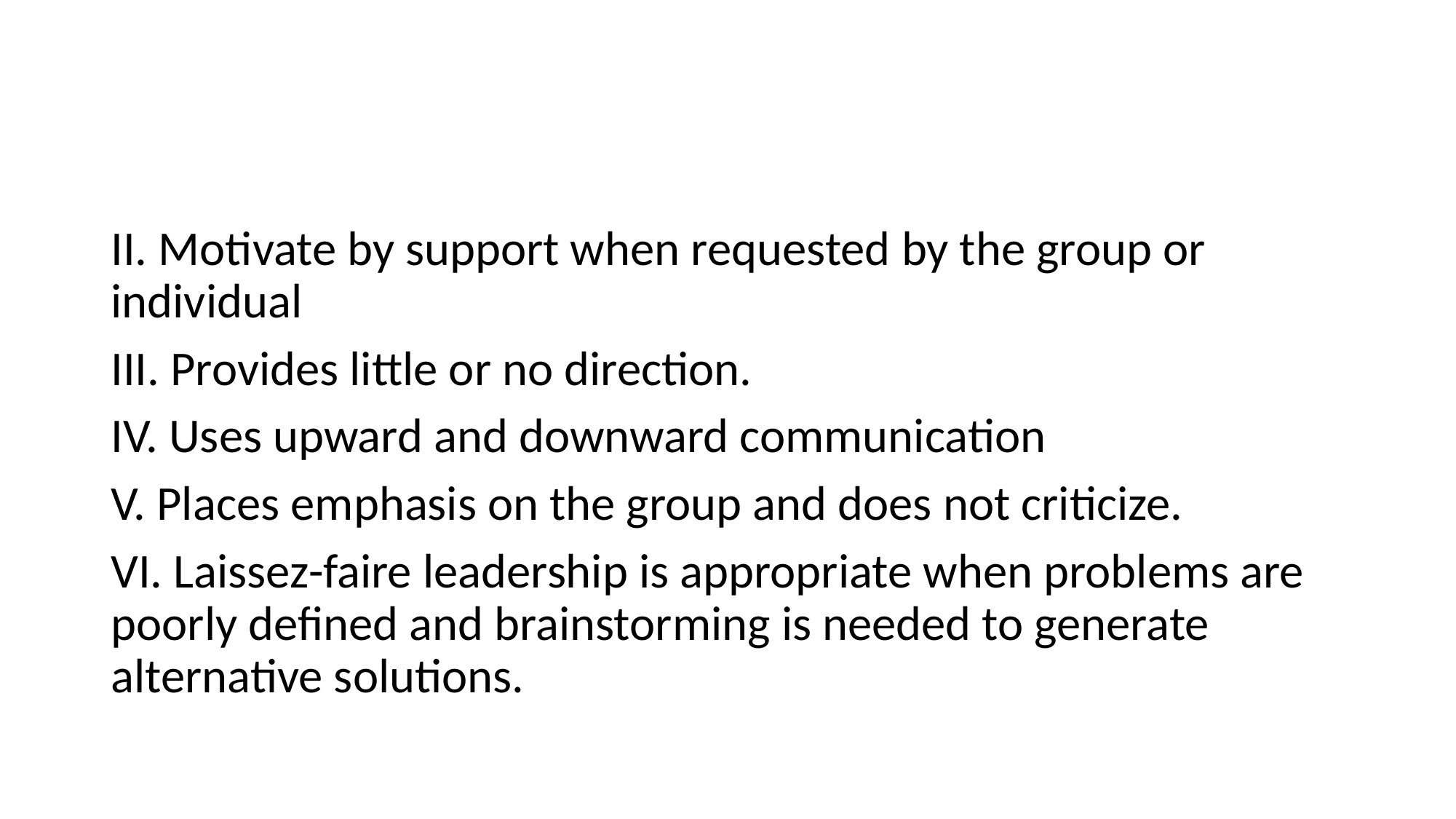

#
II. Motivate by support when requested by the group or individual
III. Provides little or no direction.
IV. Uses upward and downward communication
V. Places emphasis on the group and does not criticize.
VI. Laissez-faire leadership is appropriate when problems are poorly defined and brainstorming is needed to generate alternative solutions.